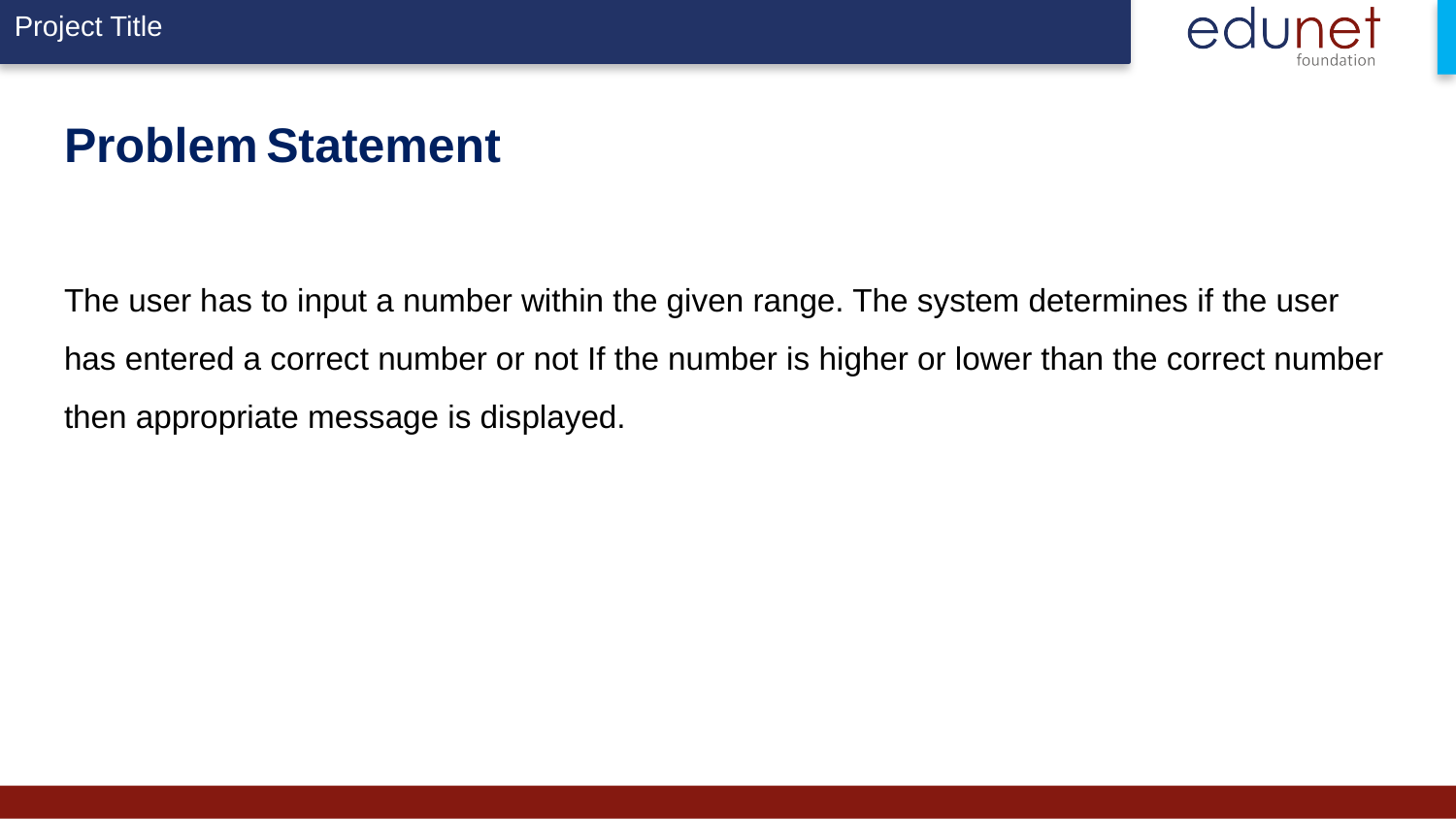

# Problem Statement The user has to input a number within the given range. The system determines if the user has entered a correct number or not If the number is higher or lower than the correct number then appropriate message is displayed.